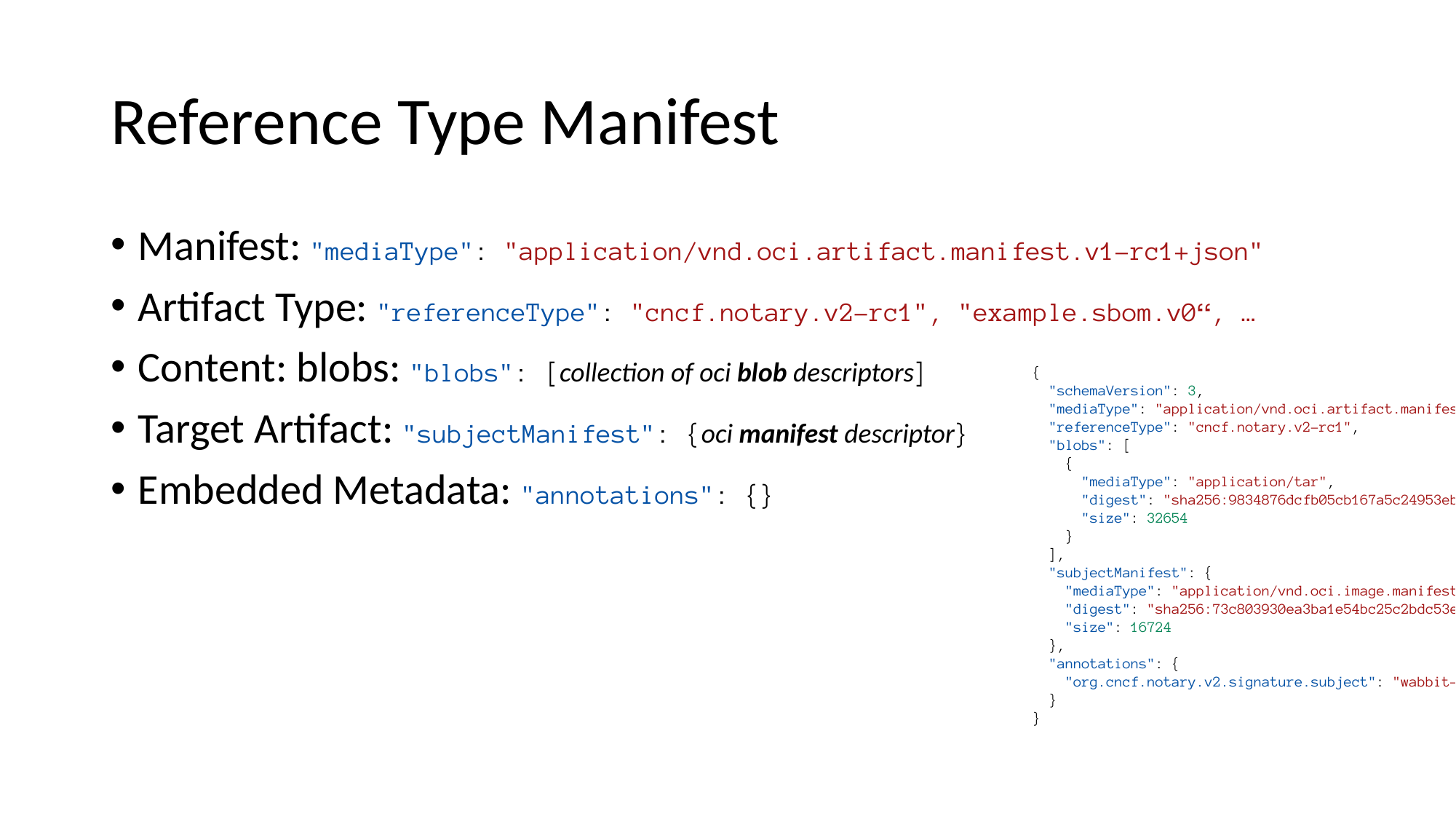

# Reference Type Manifest
Manifest: "mediaType": "application/vnd.oci.artifact.manifest.v1-rc1+json"
Artifact Type: "referenceType": "cncf.notary.v2-rc1", "example.sbom.v0“, …
Content: blobs: "blobs": [collection of oci blob descriptors]
Target Artifact: "subjectManifest": {oci manifest descriptor}
Embedded Metadata: "annotations": {}
  {
    "schemaVersion": 3,
    "mediaType": "application/vnd.oci.artifact.manifest.v1-rc1+json",
    "referenceType": "cncf.notary.v2-rc1",
    "blobs": [
      {
        "mediaType": "application/tar",
        "digest": "sha256:9834876dcfb05cb167a5c24953eba58c4ac89b1adf57f28f2f9d09af107ee8f0",
        "size": 32654
      }
    ],
    "subjectManifest": {
      "mediaType": "application/vnd.oci.image.manifest.v1+json",
      "digest": "sha256:73c803930ea3ba1e54bc25c2bdc53edd0284c62ed651fe7b00369da519a3c333",
      "size": 16724
    },
    "annotations": {
      "org.cncf.notary.v2.signature.subject": "wabbit-networks.io"
    }
  }